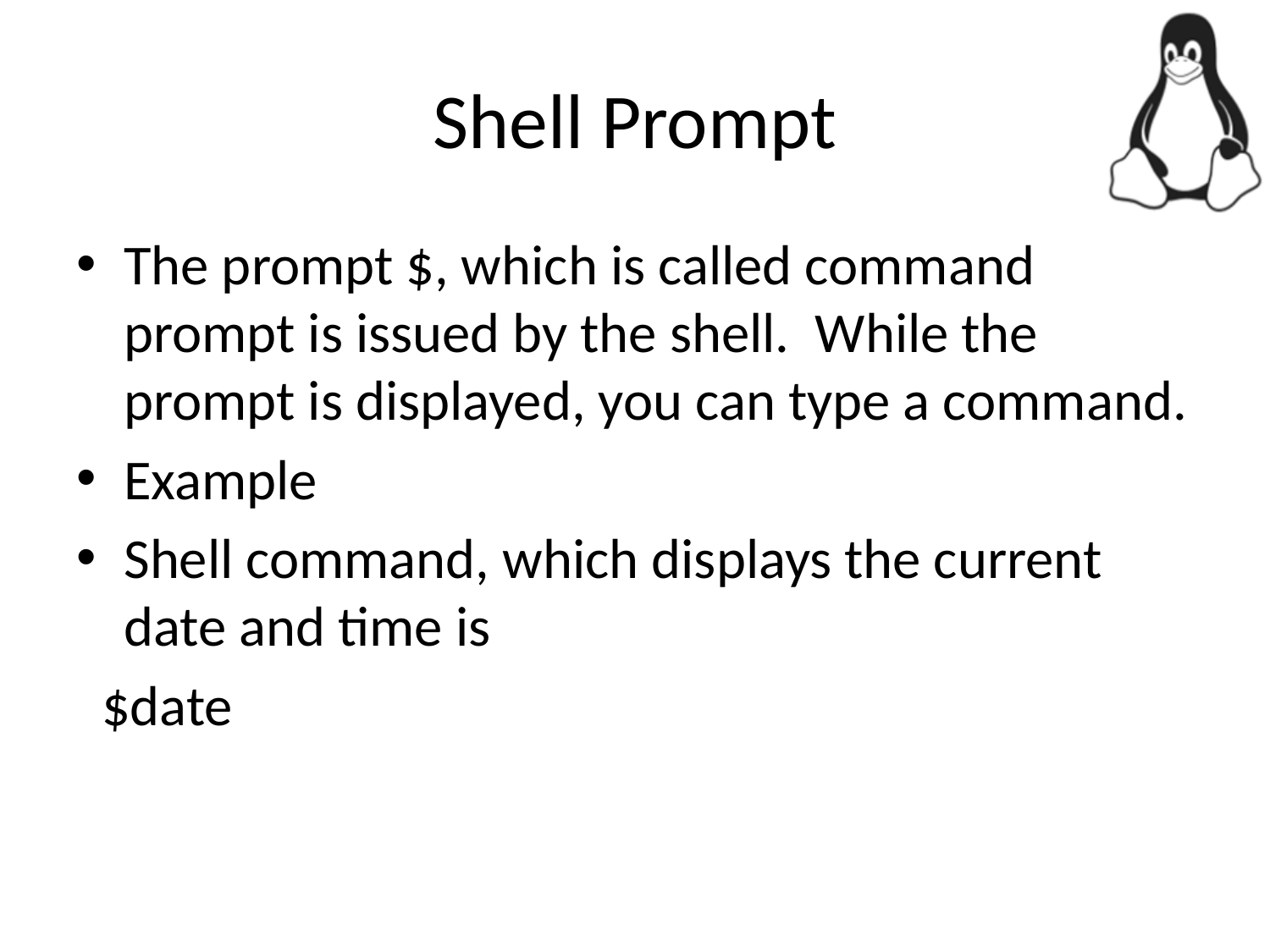

# Shell Prompt
The prompt $, which is called command prompt is issued by the shell.  While the prompt is displayed, you can type a command.
Example
Shell command, which displays the current date and time is
  $date